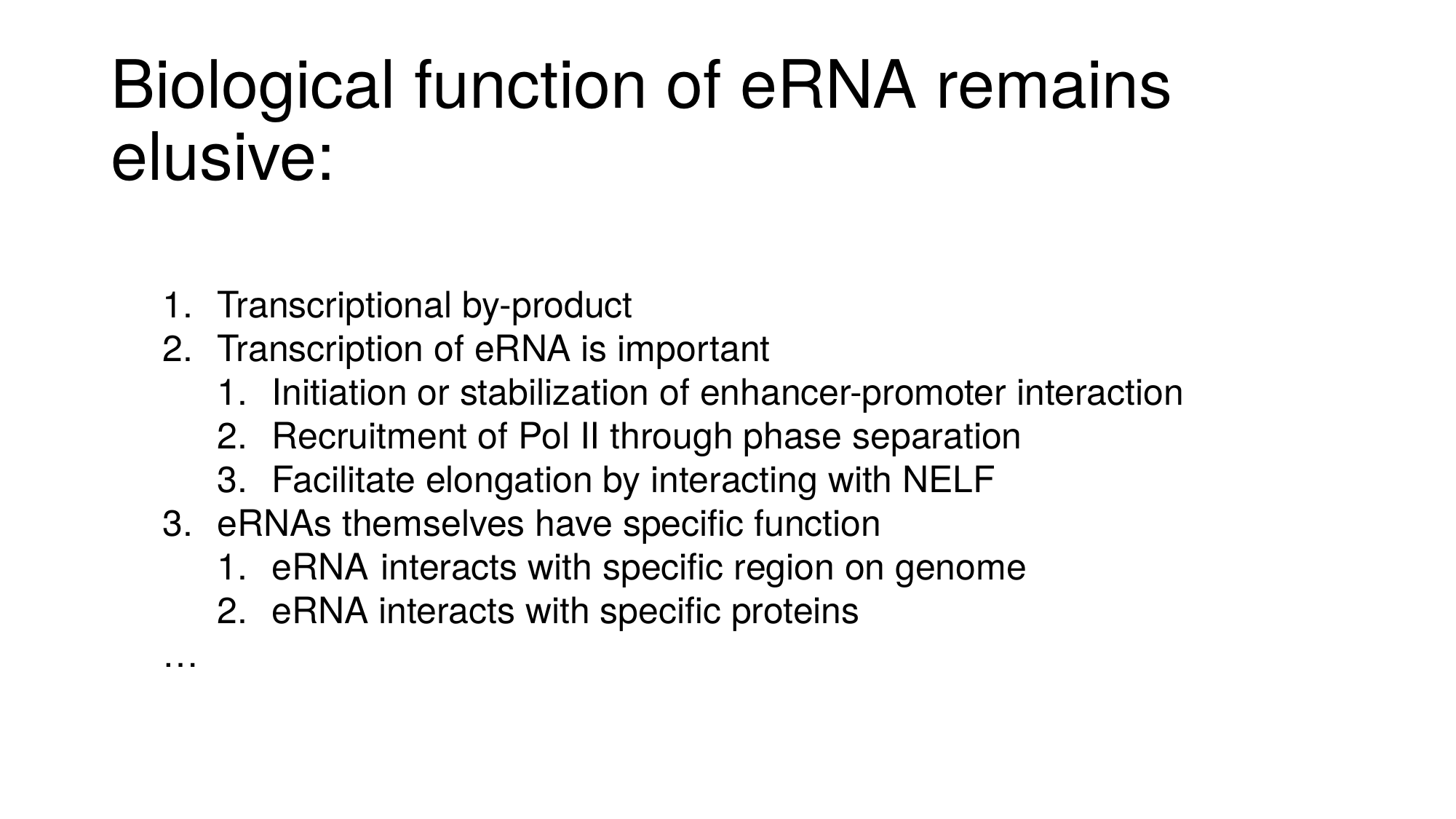

# Biological function of eRNA remains elusive:

Transcriptional by-product
Transcription of eRNA is important
Initiation or stabilization of enhancer-promoter interaction
Recruitment of Pol II through phase separation
Facilitate elongation by interacting with NELF
eRNAs themselves have specific function
eRNA	interacts with specific region on genome
eRNA interacts with specific proteins
…